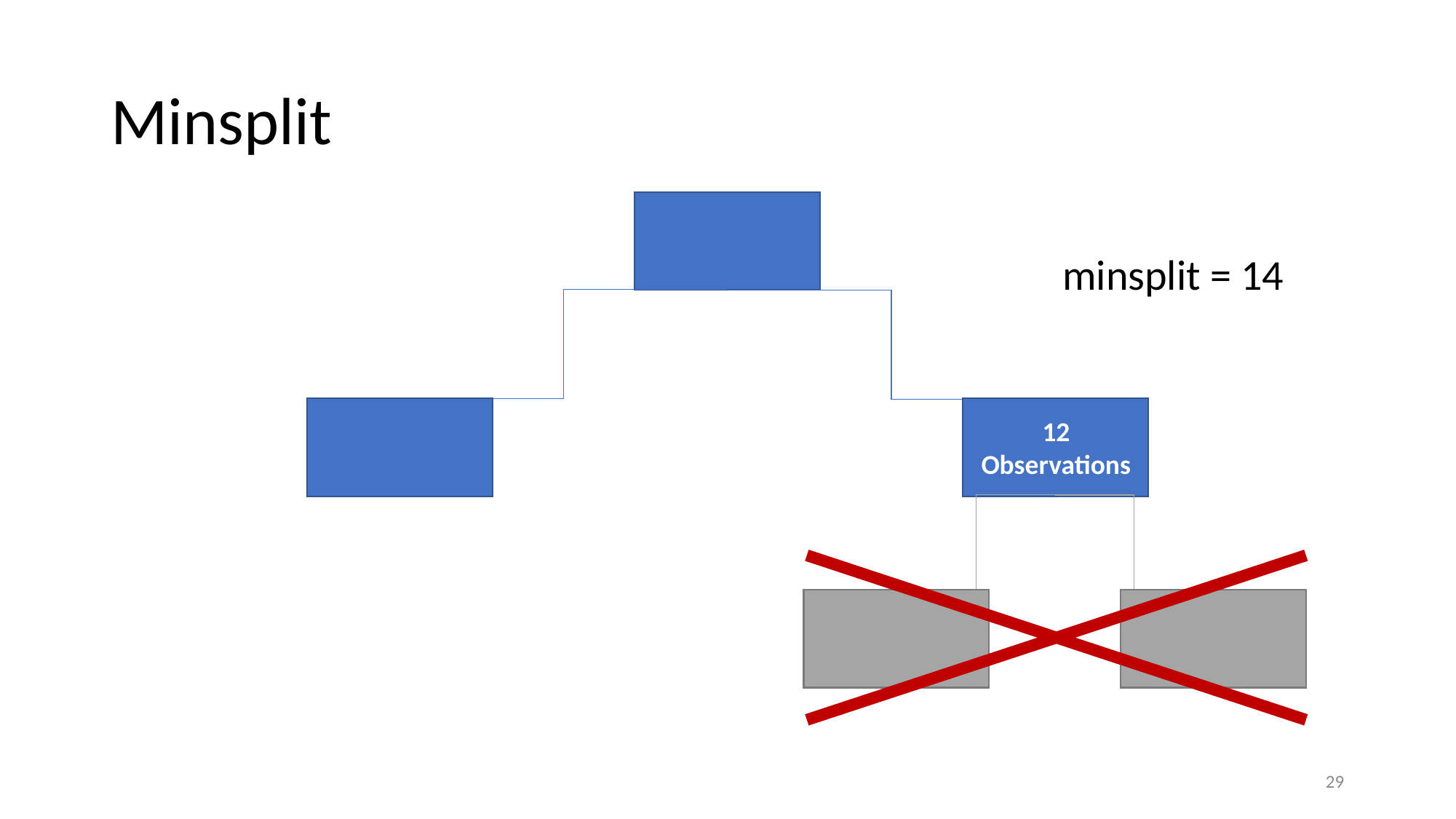

# Minsplit

minsplit = 14

12 Observations

29